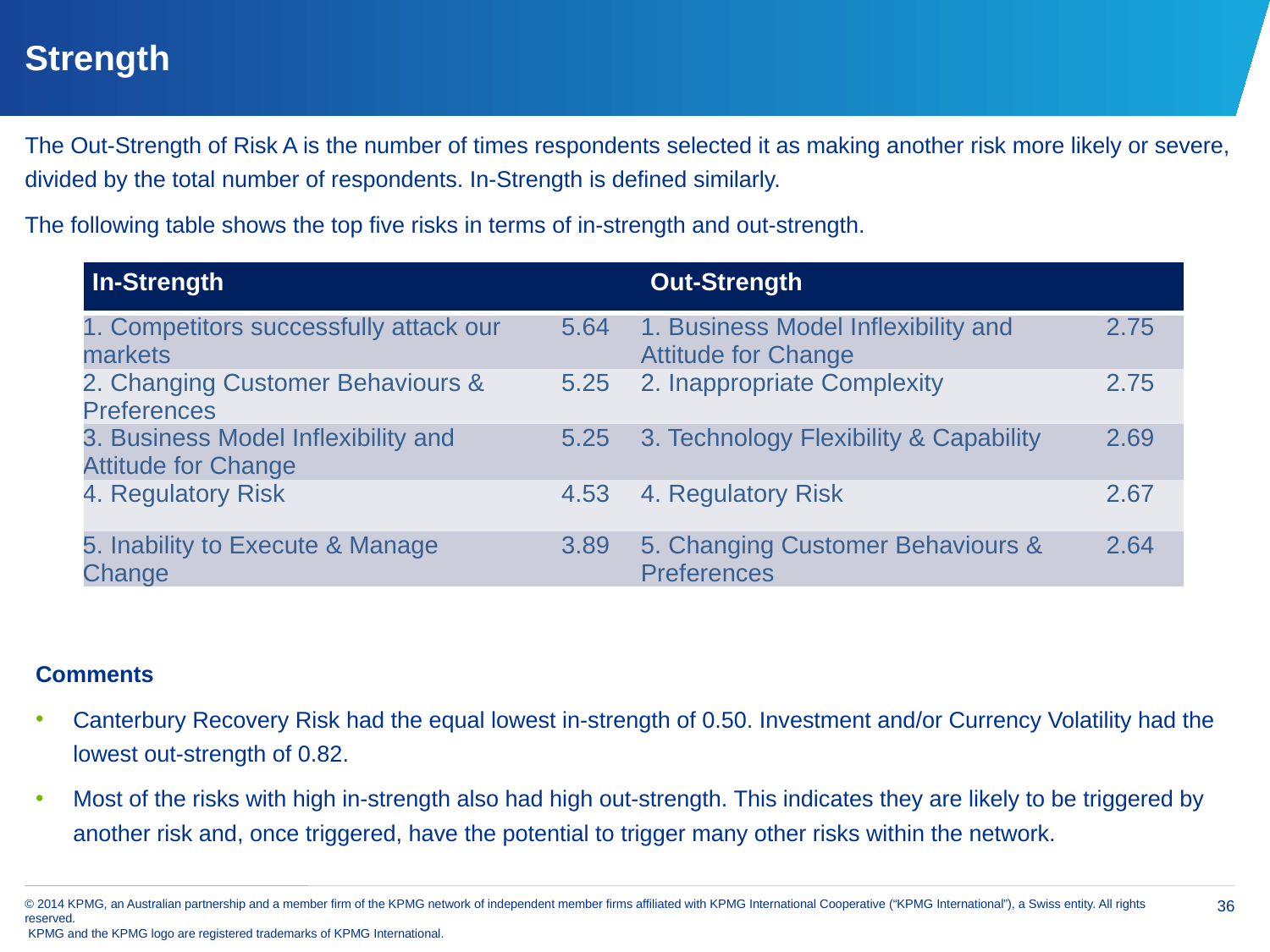

# Strength
The Out-Strength of Risk A is the number of times respondents selected it as making another risk more likely or severe, divided by the total number of respondents. In-Strength is defined similarly.
The following table shows the top five risks in terms of in-strength and out-strength.

| In-Strength |  | Out-Strength |  |
| --- | --- | --- | --- |
| 1. Competitors successfully attack our markets | 5.64 | 1. Business Model Inflexibility and Attitude for Change | 2.75 |
| 2. Changing Customer Behaviours & Preferences | 5.25 | 2. Inappropriate Complexity | 2.75 |
| 3. Business Model Inflexibility and Attitude for Change | 5.25 | 3. Technology Flexibility & Capability | 2.69 |
| 4. Regulatory Risk | 4.53 | 4. Regulatory Risk | 2.67 |
| 5. Inability to Execute & Manage Change | 3.89 | 5. Changing Customer Behaviours & Preferences | 2.64 |
Comments
Canterbury Recovery Risk had the equal lowest in-strength of 0.50. Investment and/or Currency Volatility had the lowest out-strength of 0.82.
Most of the risks with high in-strength also had high out-strength. This indicates they are likely to be triggered by another risk and, once triggered, have the potential to trigger many other risks within the network.